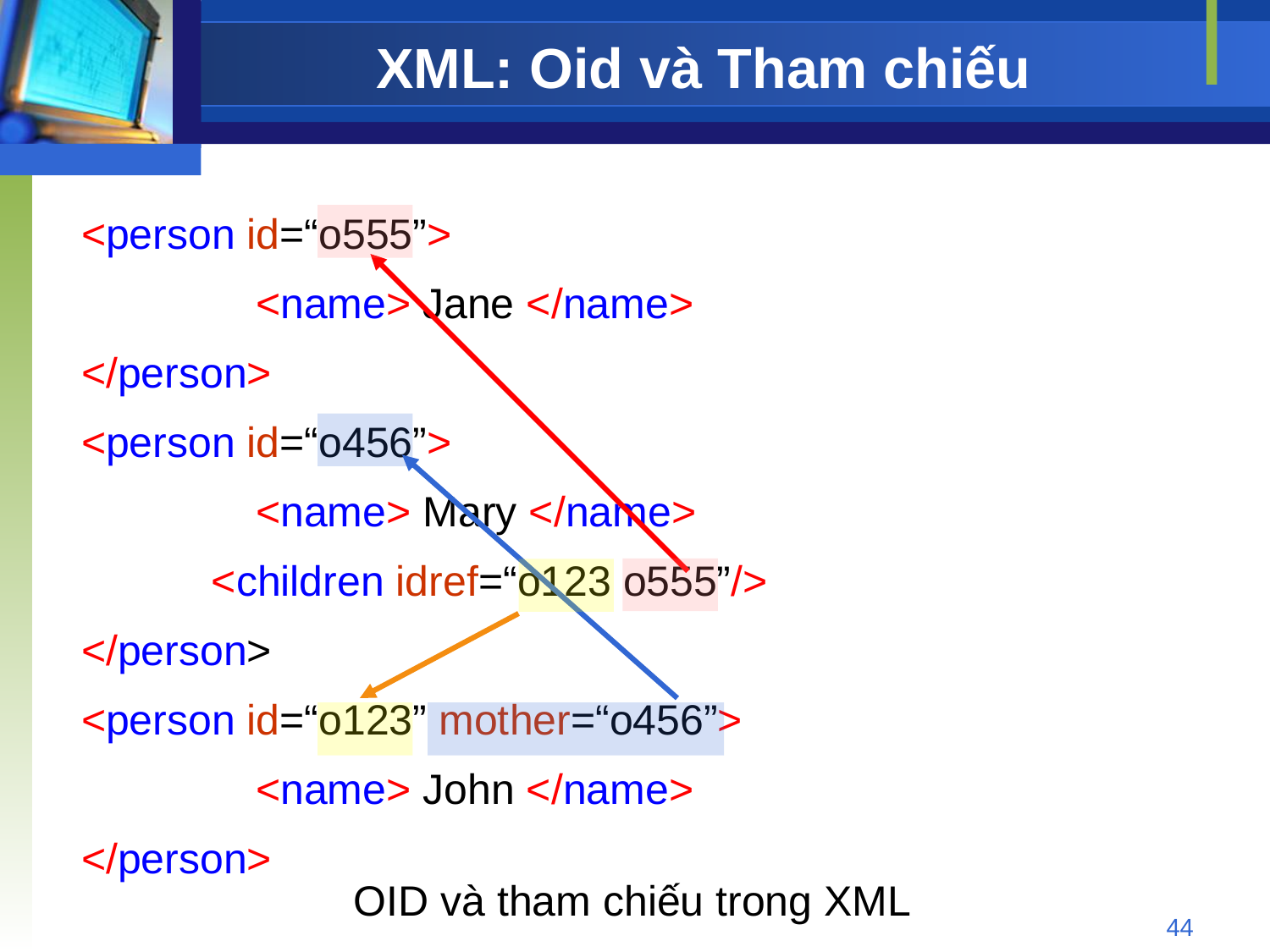

# XML: Oid và Tham chiếu
<person id=“o555”>
		<name> Jane </name>
</person>
<person id=“o456”>
		<name> Mary </name>
           <children idref=“o123 o555”/>
</person>
<person id=“o123” mother=“o456”>
		<name> John </name>
</person>

OID và tham chiếu trong XML
44